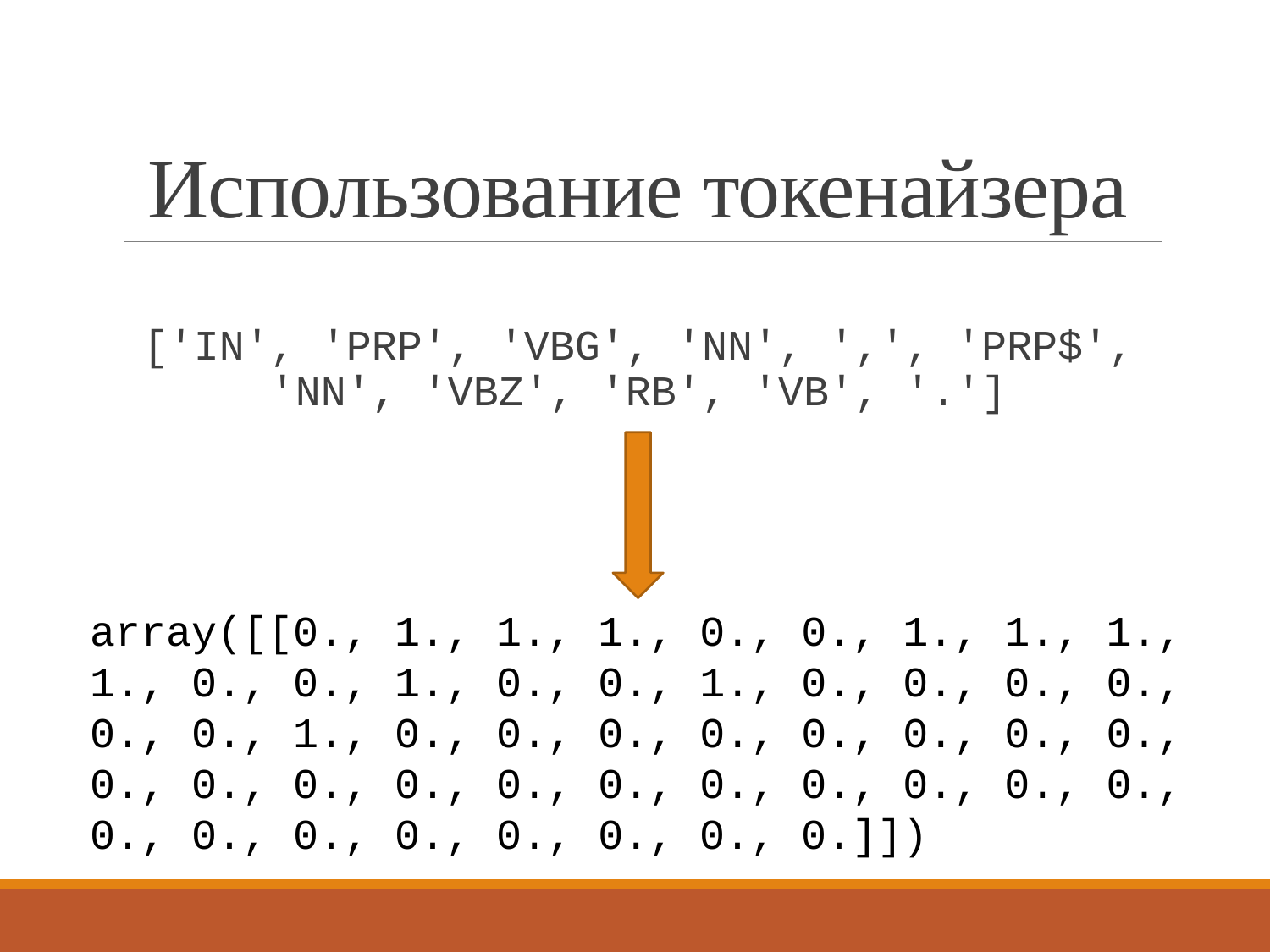

# Использование токенайзера
['IN', 'PRP', 'VBG', 'NN', ',', 'PRP$', 'NN', 'VBZ', 'RB', 'VB', '.']

array([[0., 1., 1., 1., 0., 0., 1., 1., 1., 1., 0., 0., 1., 0., 0., 1., 0., 0., 0., 0., 0., 0., 1., 0., 0., 0., 0., 0., 0., 0., 0., 0., 0., 0., 0., 0., 0., 0., 0., 0., 0., 0., 0., 0., 0., 0., 0., 0., 0., 0.]])